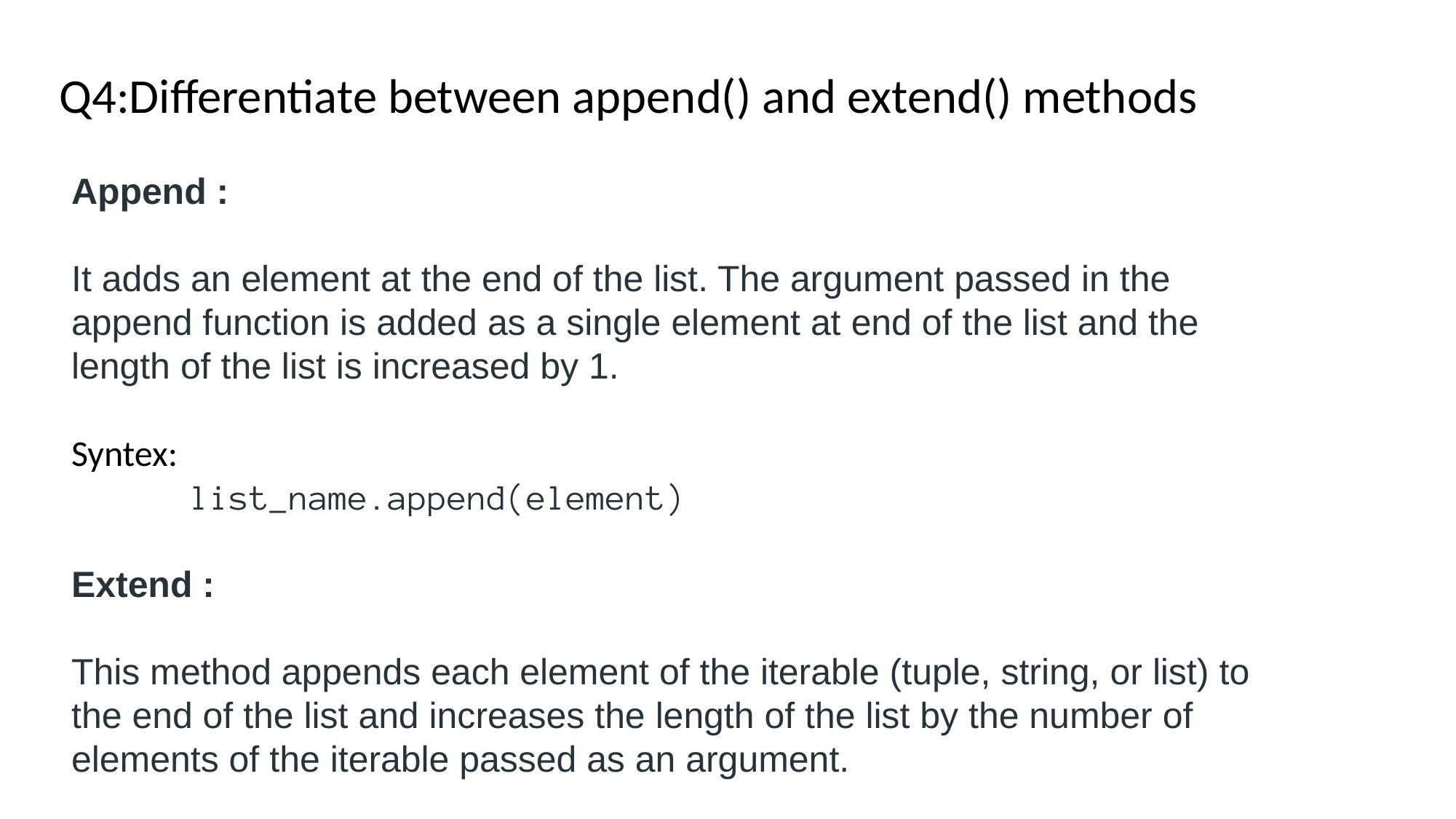

Q4:Differentiate between append() and extend() methods
Append :

It adds an element at the end of the list. The argument passed in the append function is added as a single element at end of the list and the length of the list is increased by 1.

Syntex:
      list_name.append(element)

Extend :

This method appends each element of the iterable (tuple, string, or list) to the end of the list and increases the length of the list by the number of elements of the iterable passed as an argument.